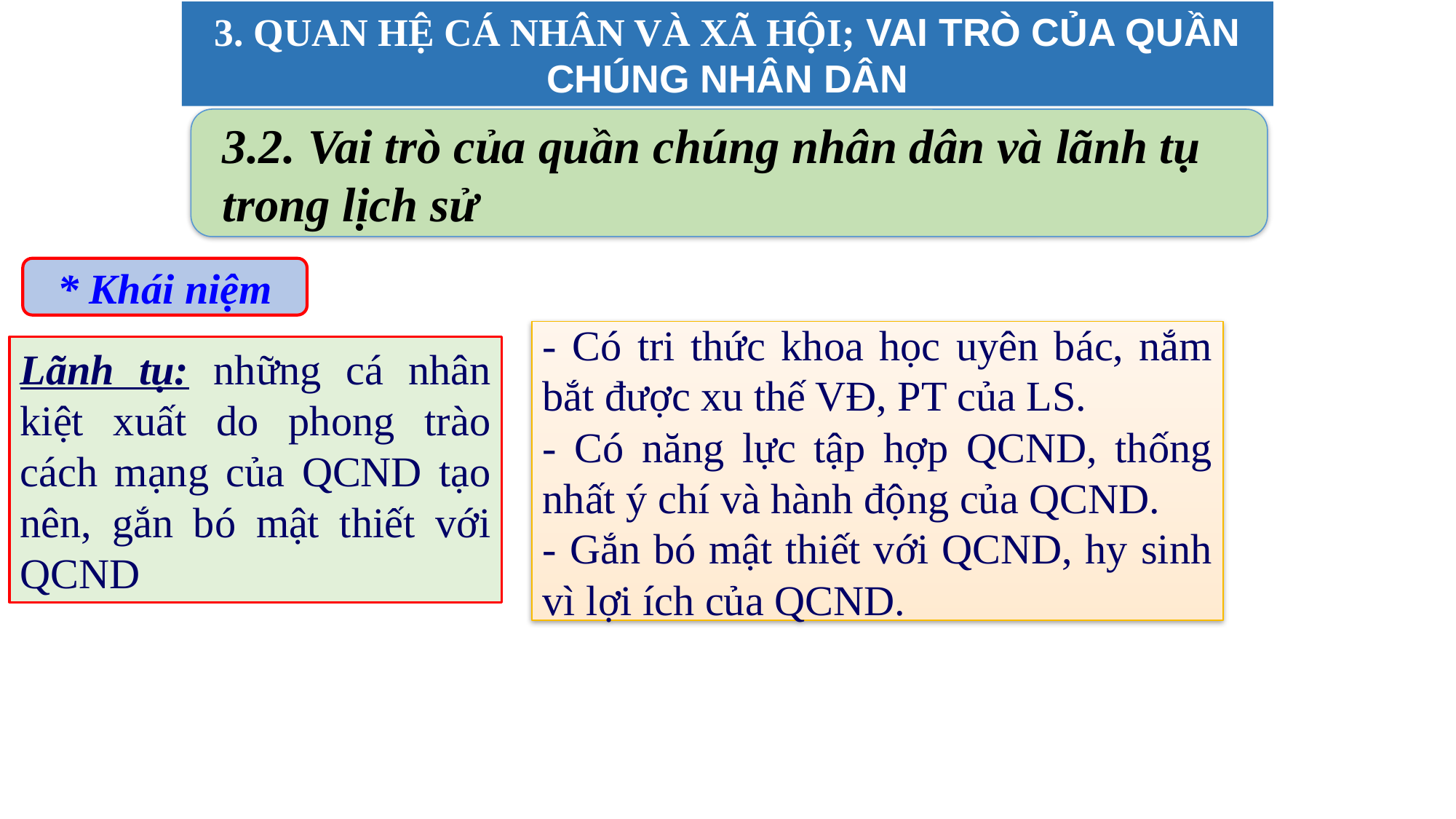

3. QUAN HỆ CÁ NHÂN VÀ XÃ HỘI; VAI TRÒ CỦA QUẦN CHÚNG NHÂN DÂN

3.2. Vai trò của quần chúng nhân dân và lãnh tụ trong lịch sử
* Khái niệm
- Có tri thức khoa học uyên bác, nắm bắt được xu thế VĐ, PT của LS.
- Có năng lực tập hợp QCND, thống nhất ý chí và hành động của QCND.
- Gắn bó mật thiết với QCND, hy sinh vì lợi ích của QCND.
Lãnh tụ: những cá nhân kiệt xuất do phong trào cách mạng của QCND tạo nên, gắn bó mật thiết với QCND